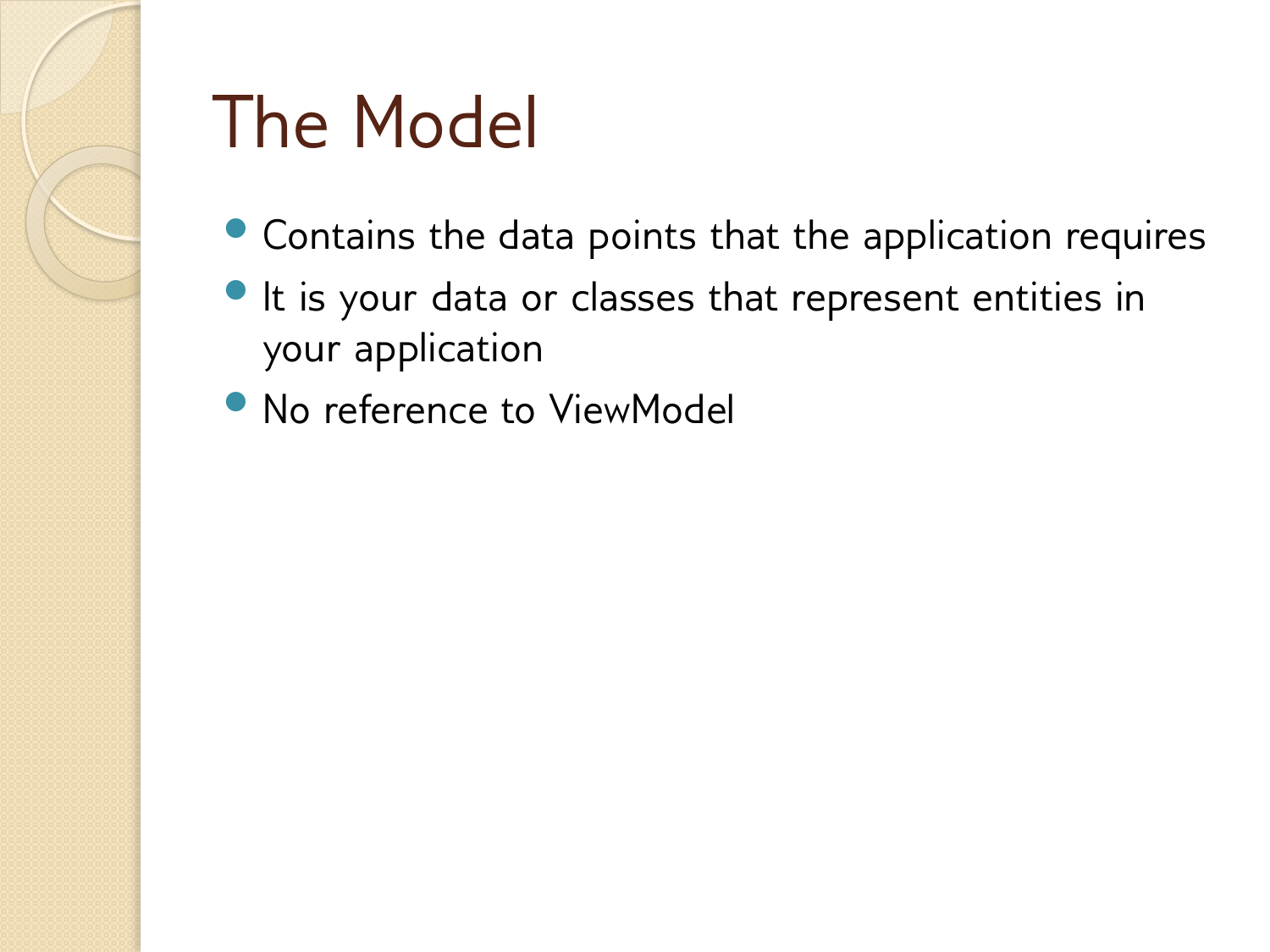

# The Model
Contains the data points that the application requires
It is your data or classes that represent entities in your application
No reference to ViewModel